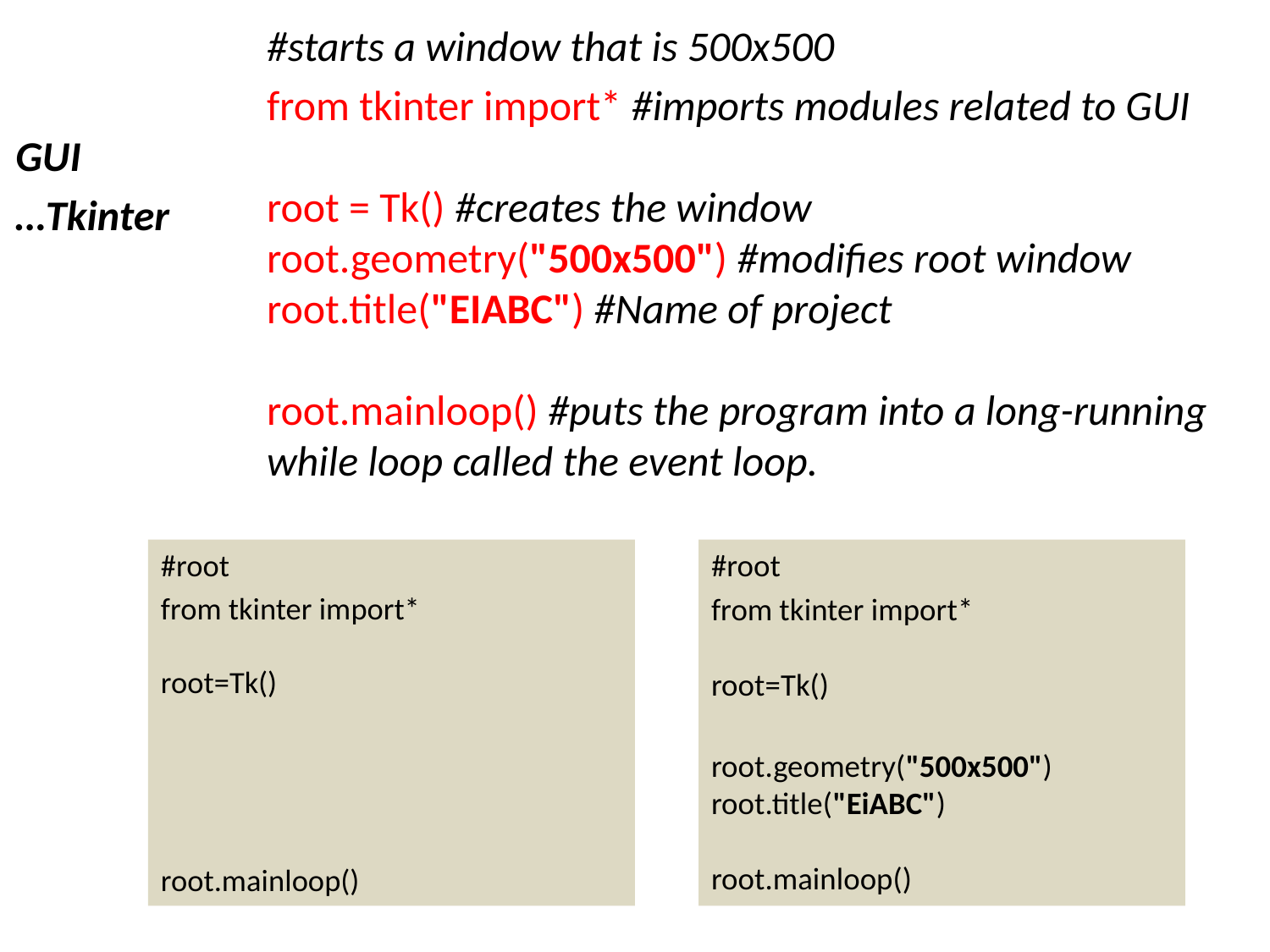

#starts a window that is 500x500
from tkinter import* #imports modules related to GUI
root = Tk() #creates the window
root.geometry("500x500") #modifies root window
root.title("EIABC") #Name of project
root.mainloop() #puts the program into a long-running while loop called the event loop.

GUI
…Tkinter

#root
from tkinter import*
root=Tk()

root.mainloop()
#root
from tkinter import*
root=Tk()
root.geometry("500x500")
root.title("EiABC")
root.mainloop()